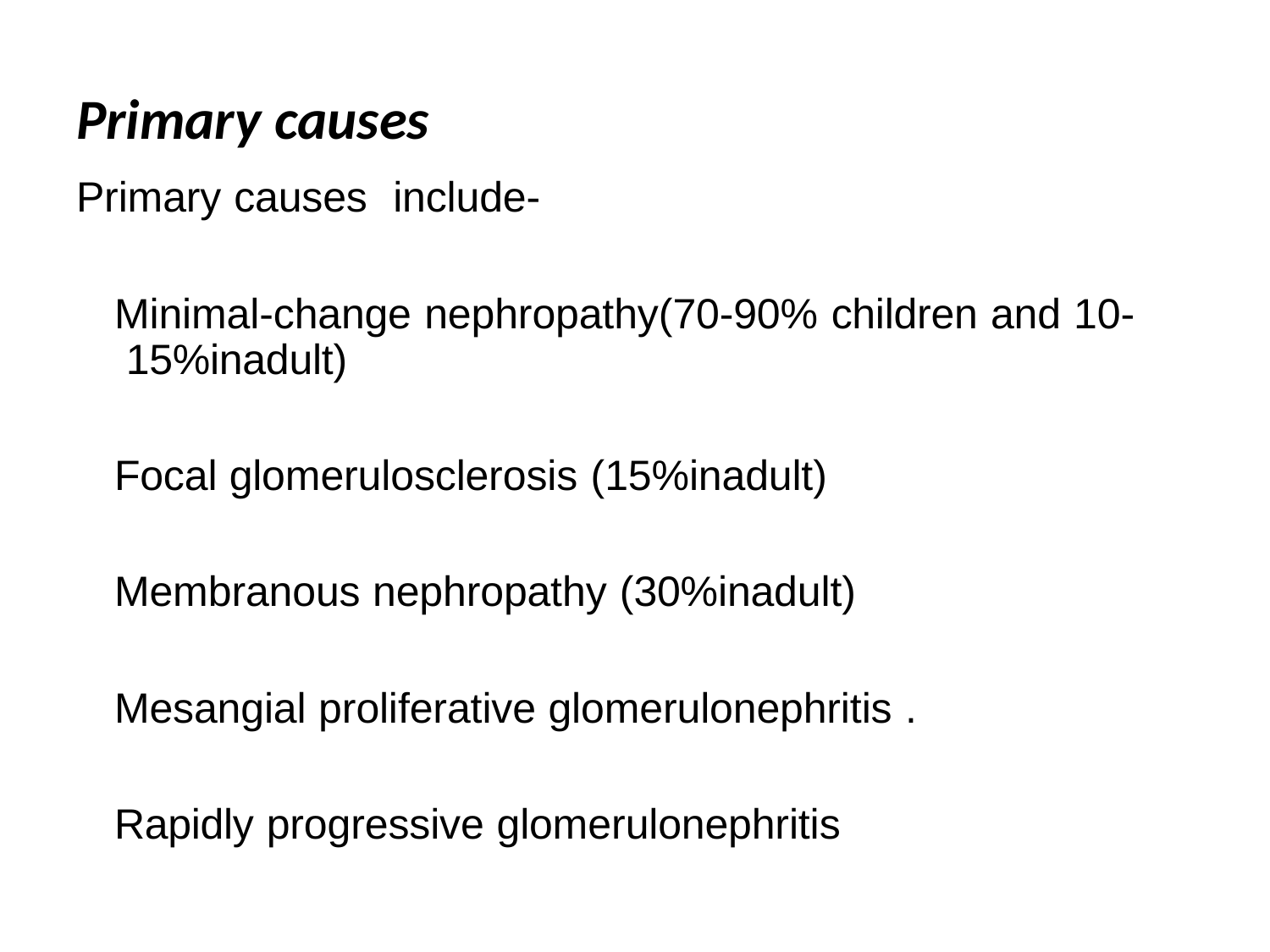

# Primary causes
Primary causes	include-

Minimal-change nephropathy(70-90% children and 10-  15%inadult)

Focal glomerulosclerosis (15%inadult)

Membranous nephropathy (30%inadult)

Mesangial proliferative glomerulonephritis .

Rapidly progressive glomerulonephritis